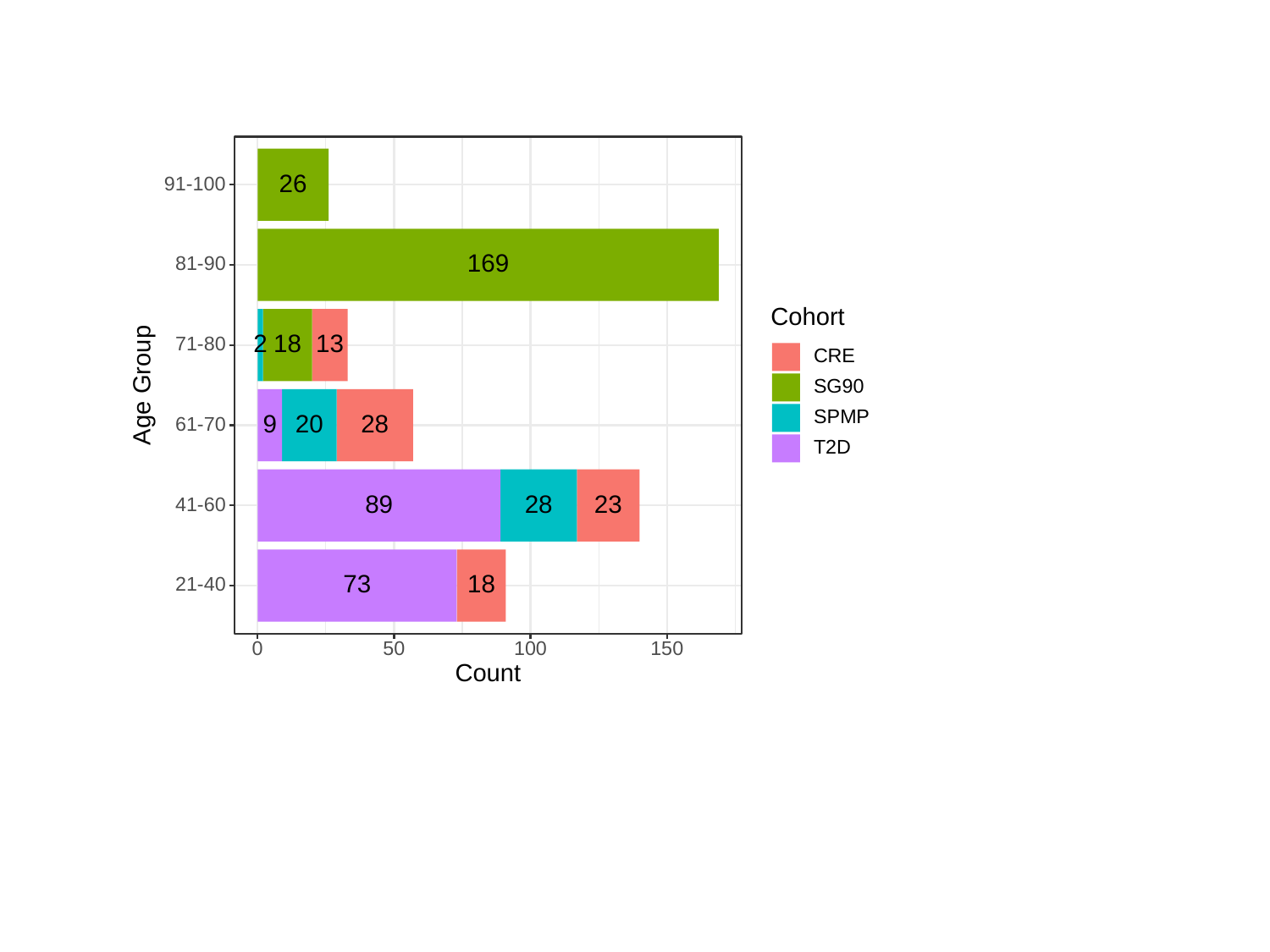

26
91-100

169
81-90

Cohort

13
18
2
71-80

CRE

Age Group
SG90

SPMP
9
20
28
61-70

T2D

23
89
28
41-60

73
18
21-40

0
50
100
150
Count